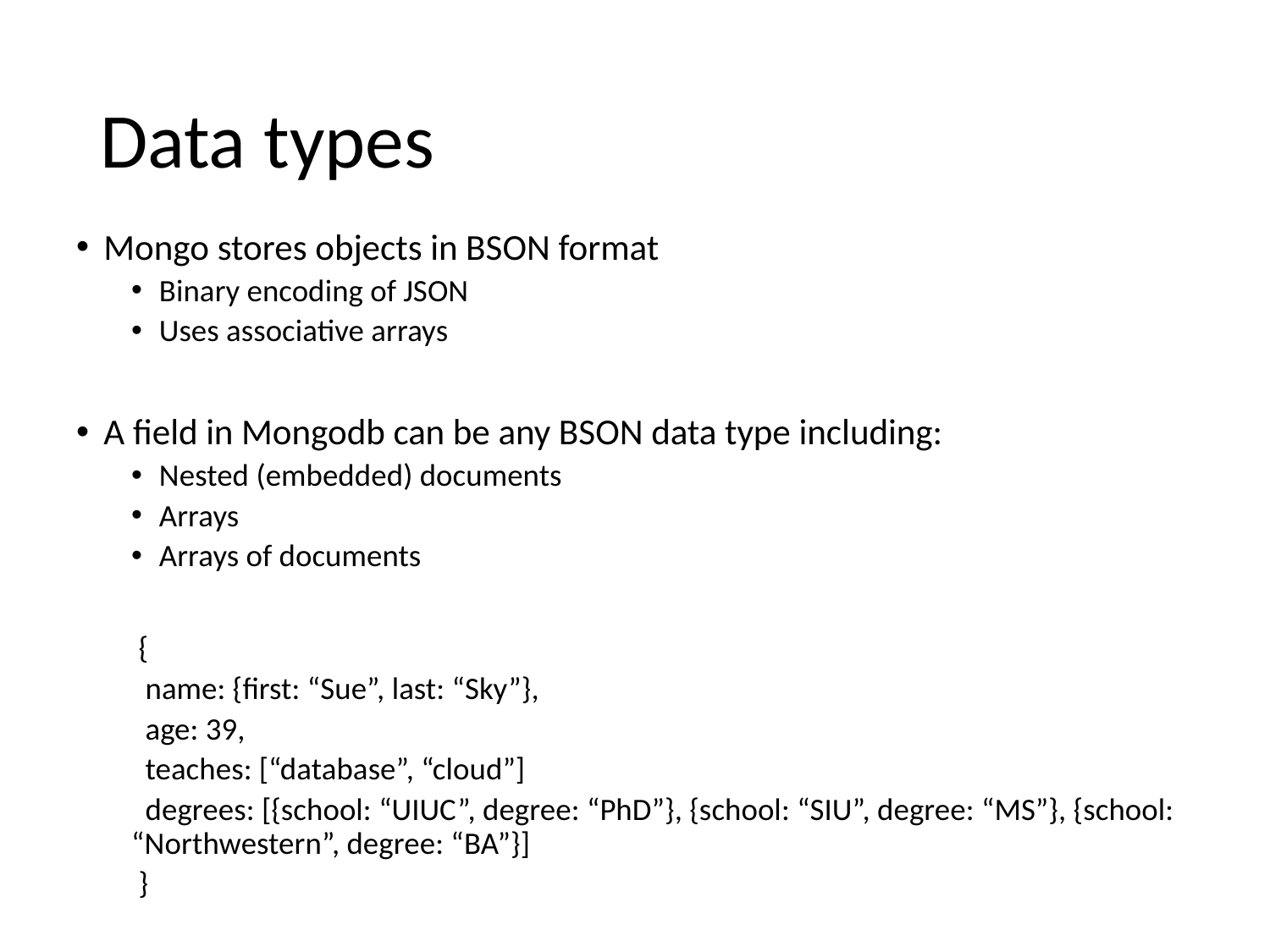

# Data types
Mongo stores objects in BSON format
Binary encoding of JSON
Uses associative arrays

A field in Mongodb can be any BSON data type including:
Nested (embedded) documents
Arrays
Arrays of documents

 {
  name: {first: “Sue”, last: “Sky”},
  age: 39,
  teaches: [“database”, “cloud”]
  degrees: [{school: “UIUC”, degree: “PhD”}, {school: “SIU”, degree: “MS”}, {school: “Northwestern”, degree: “BA”}]
 }